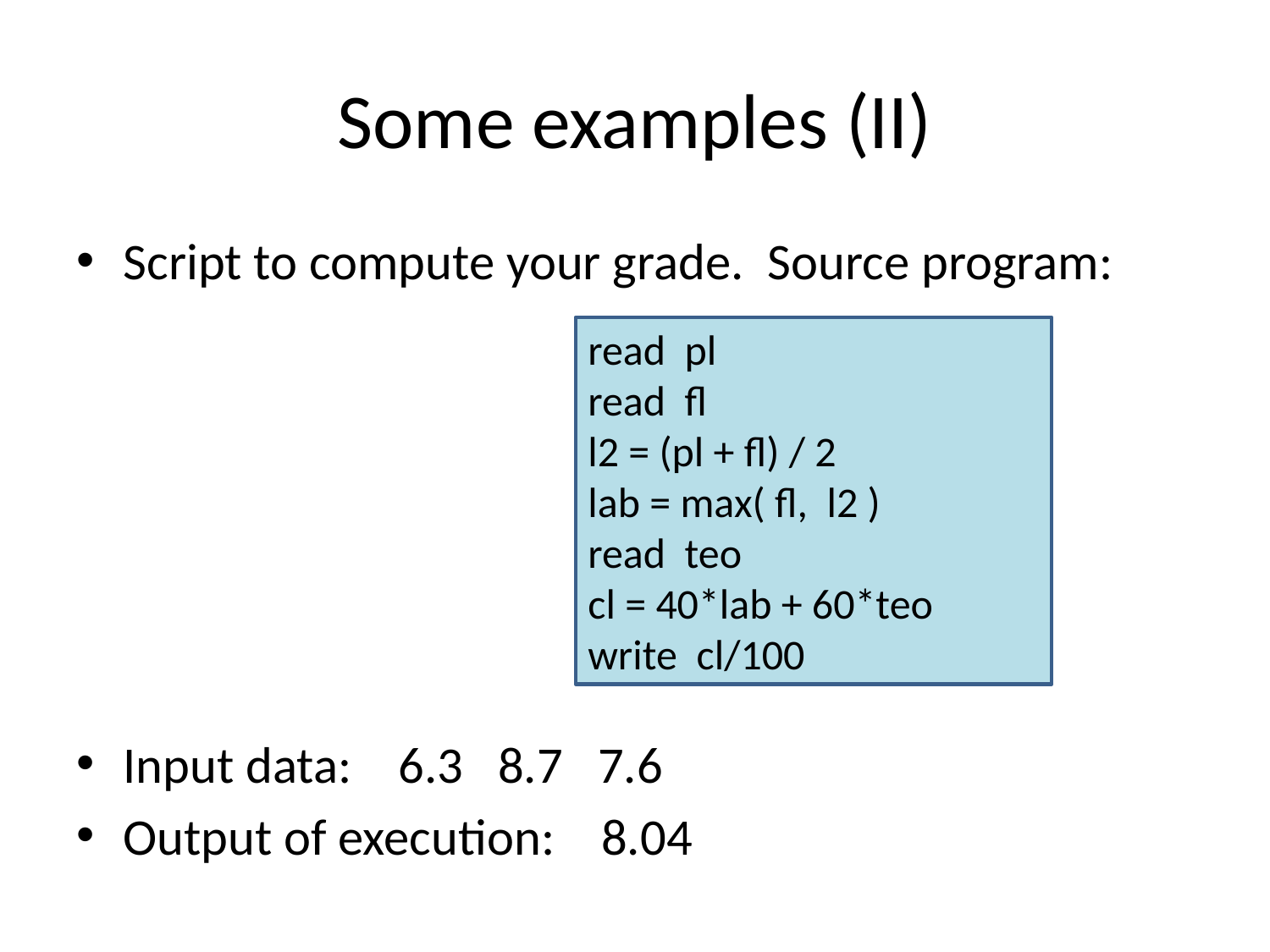

# Some examples (II)
Script to compute your grade.  Source program:

Input data:    6.3   8.7   7.6
Output of execution:    8.04
read  pl
read  fl
l2 = (pl + fl) / 2
lab = max( fl,  l2 )
read  teo
cl = 40*lab + 60*teo
write  cl/100